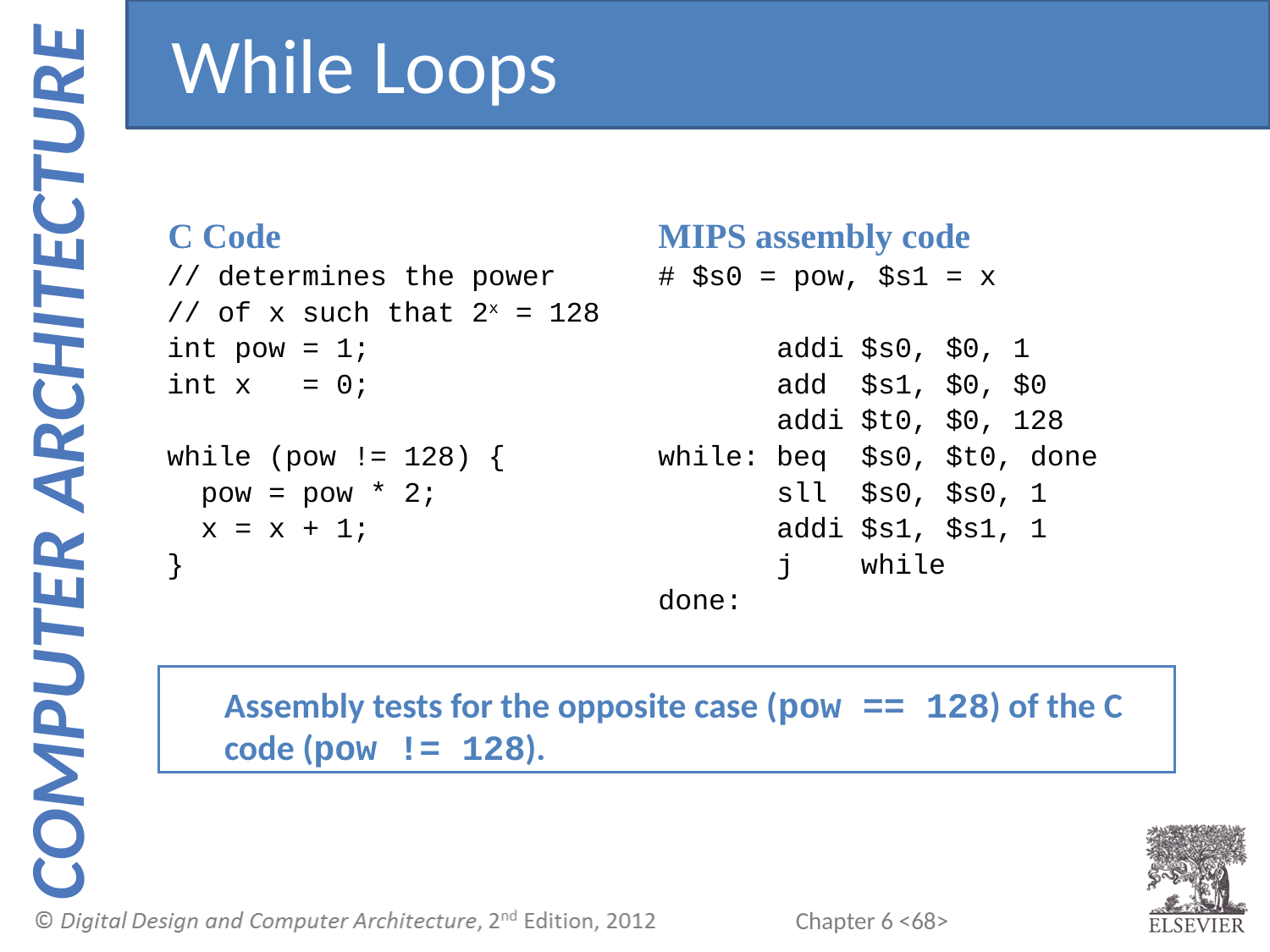

While Loops

  C Code
 // determines the power
 // of x such that 2x = 128
 int pow = 1;
 int x   = 0;

 while (pow != 128) {
   pow = pow * 2;
   x = x + 1;
 }
MIPS assembly code
# $s0 = pow, $s1 = x

       addi $s0, $0, 1
       add  $s1, $0, $0
       addi $t0, $0, 128
while: beq  $s0, $t0, done
       sll  $s0, $s0, 1
       addi $s1, $s1, 1
       j    while
done:

Assembly tests for the opposite case (pow == 128) of the C code (pow != 128).